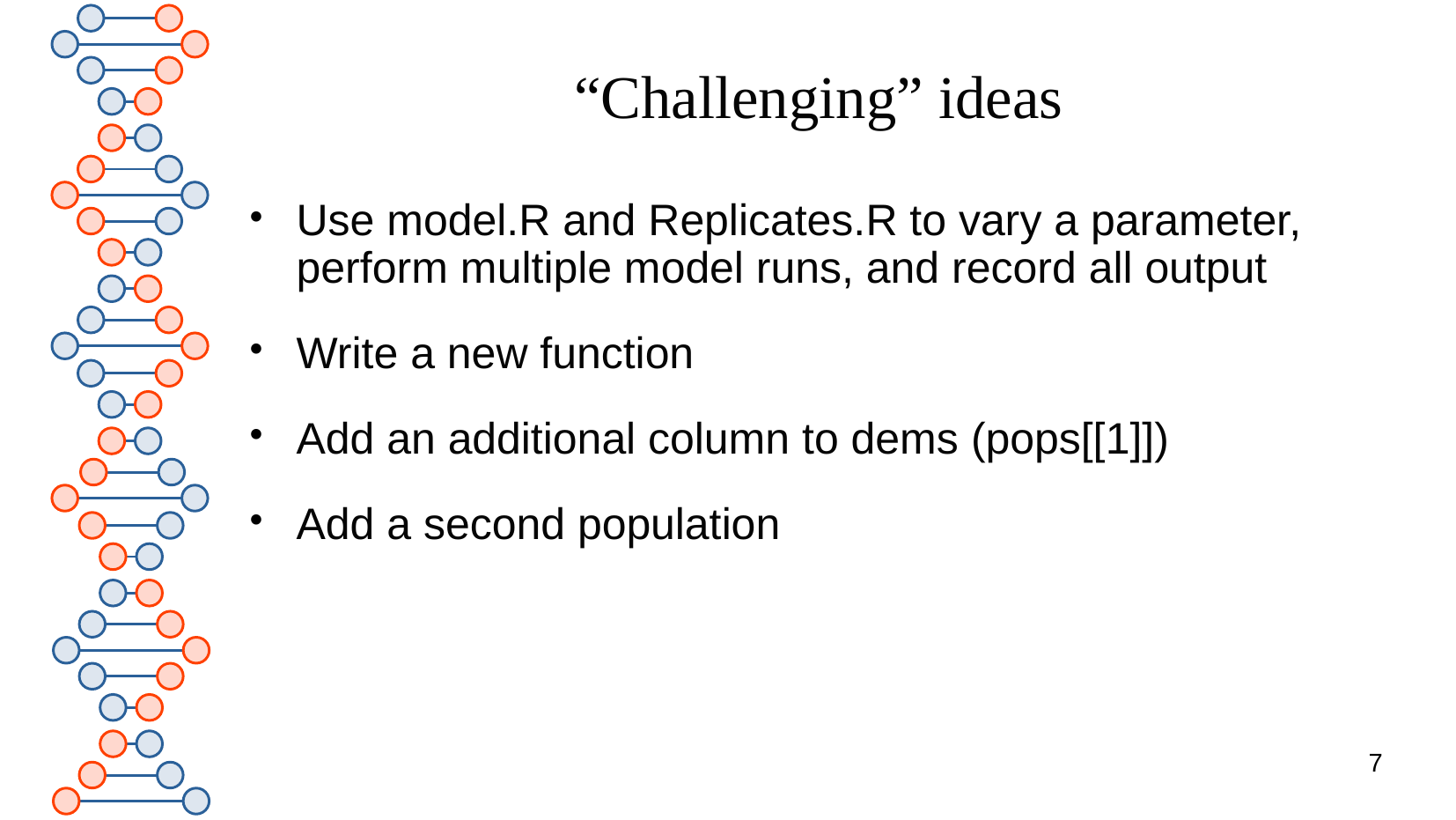

# “Challenging” ideas
Use model.R and Replicates.R to vary a parameter, perform multiple model runs, and record all output
Write a new function
Add an additional column to dems (pops[[1]])
Add a second population

7